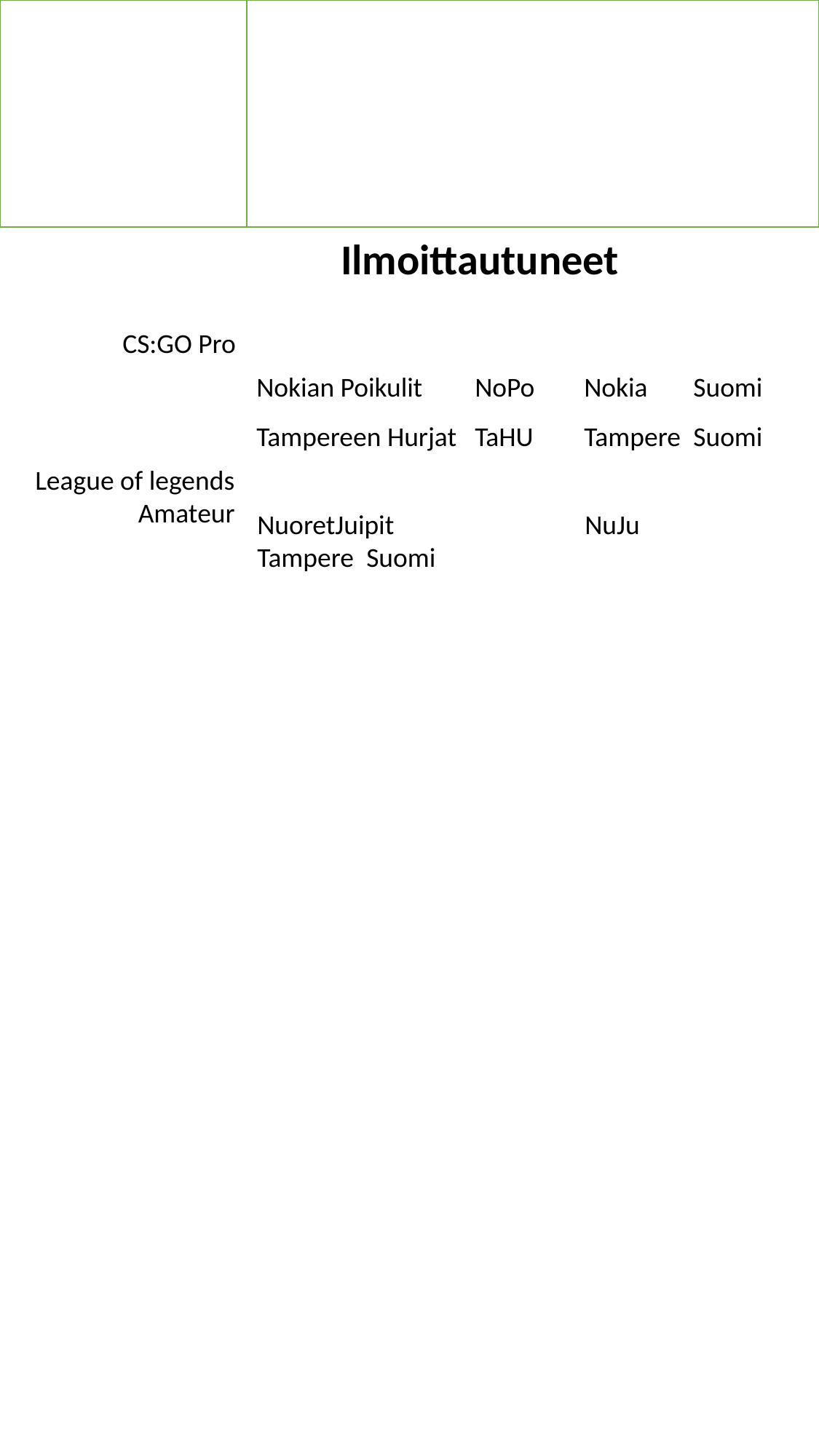

Ilmoittautuneet
CS:GO Pro
Nokian Poikulit	NoPo	Nokia	Suomi
Tampereen Hurjat	TaHU	Tampere	Suomi
League of legends Amateur
NuoretJuipit		NuJu	Tampere	Suomi